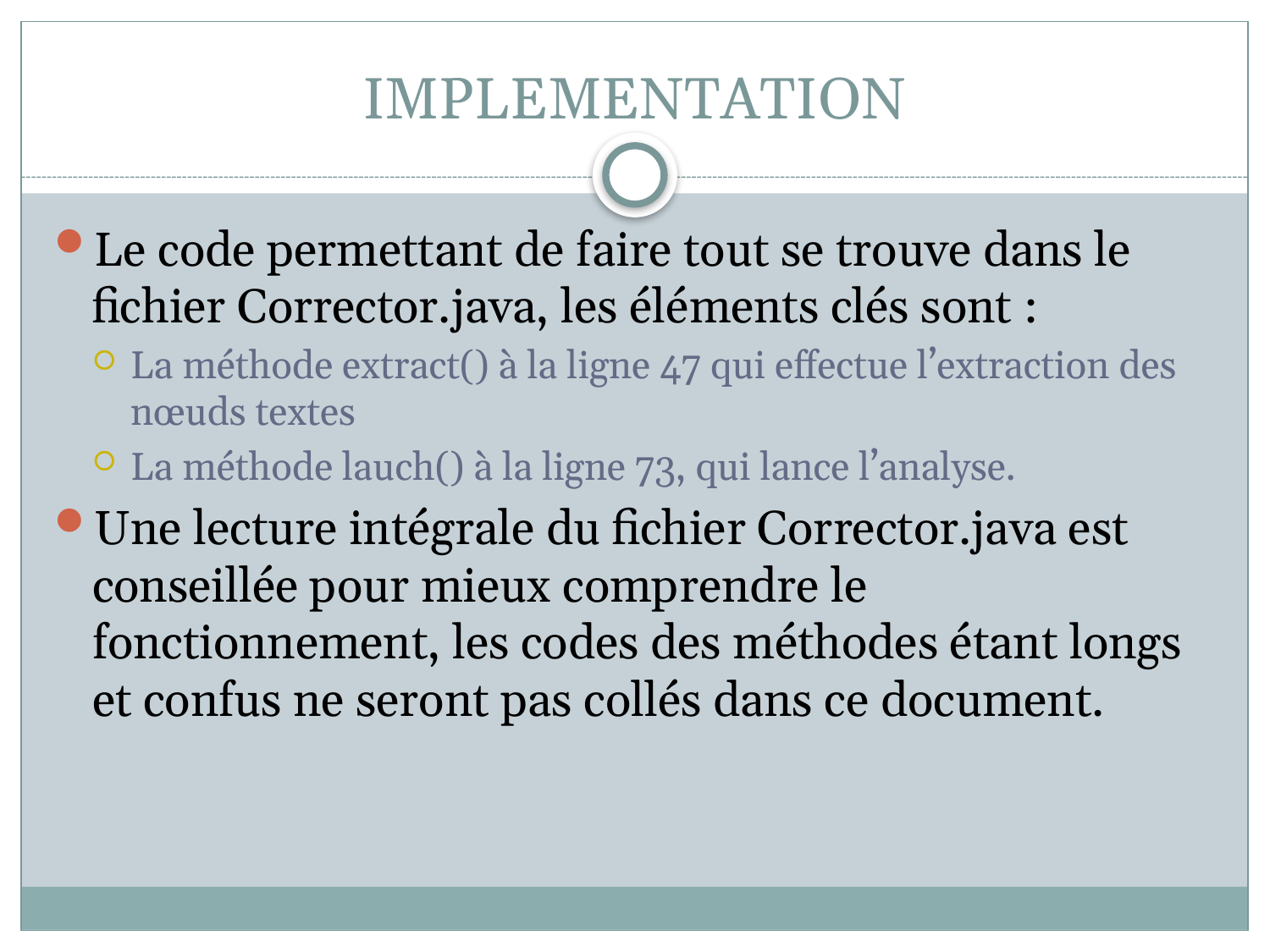

# IMPLEMENTATION
Le code permettant de faire tout se trouve dans le fichier Corrector.java, les éléments clés sont :
La méthode extract() à la ligne 47 qui effectue l’extraction des nœuds textes
La méthode lauch() à la ligne 73, qui lance l’analyse.
Une lecture intégrale du fichier Corrector.java est conseillée pour mieux comprendre le fonctionnement, les codes des méthodes étant longs et confus ne seront pas collés dans ce document.